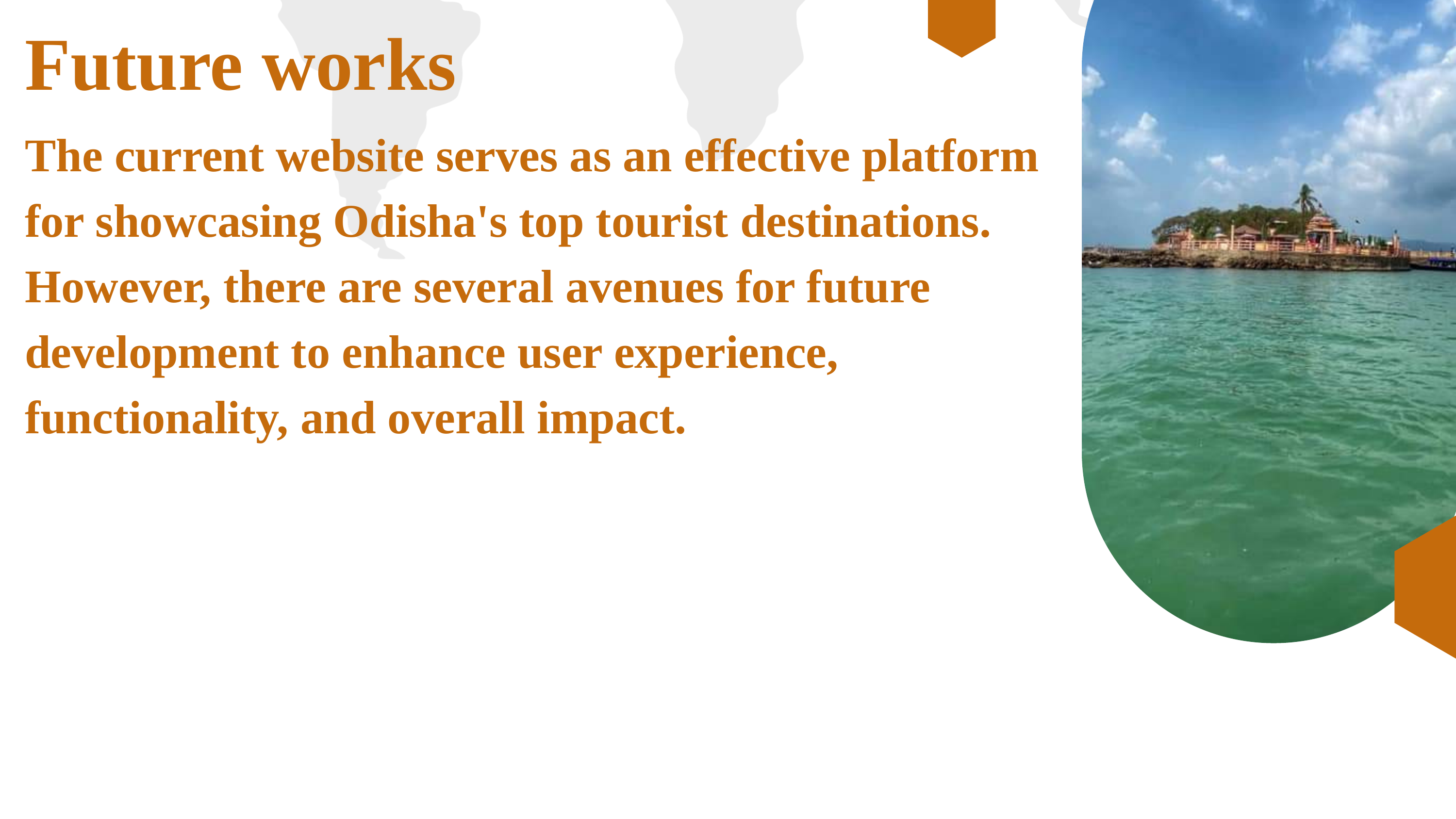

Future works
The current website serves as an effective platform for showcasing Odisha's top tourist destinations. However, there are several avenues for future development to enhance user experience, functionality, and overall impact.
A

12